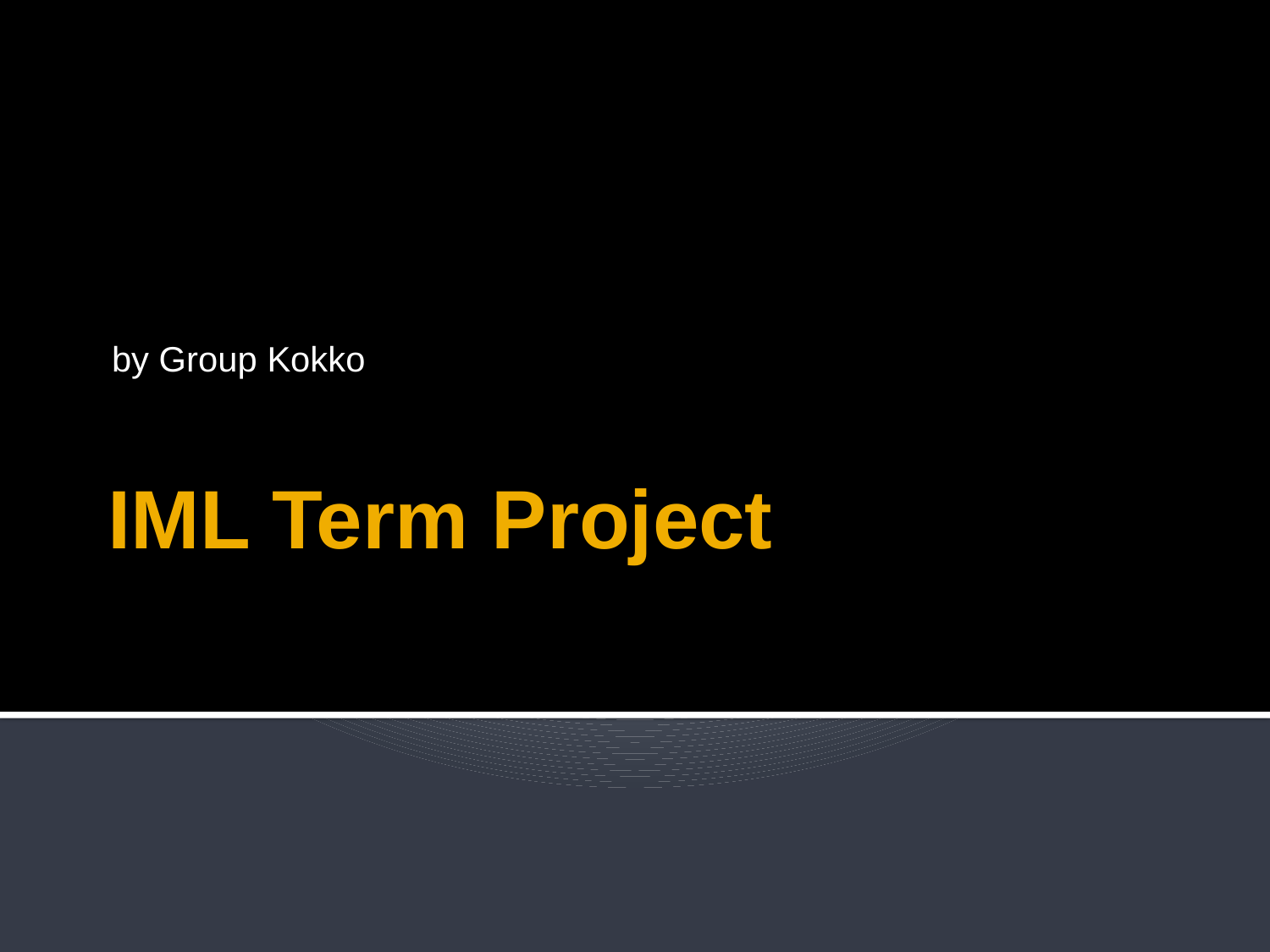

by Group Kokko
# IML Term Project